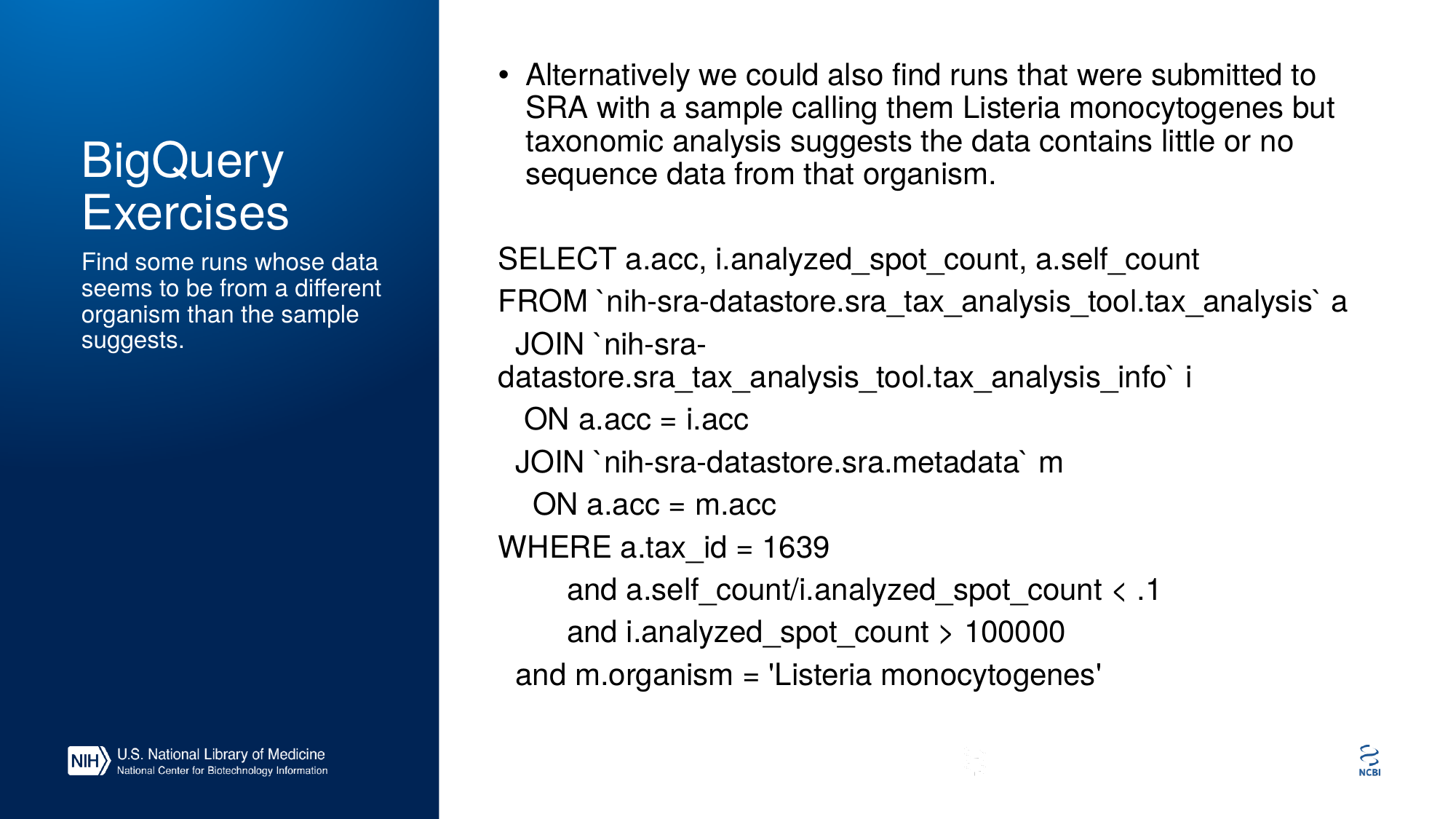

# BigQuery Exercises
Alternatively we could also find runs that were submitted to SRA with a sample calling them Listeria monocytogenes but taxonomic analysis suggests the data contains little or no sequence data from that organism.

SELECT a.acc, i.analyzed_spot_count, a.self_count
FROM `nih-sra-datastore.sra_tax_analysis_tool.tax_analysis` a
  JOIN `nih-sra-datastore.sra_tax_analysis_tool.tax_analysis_info` i
   ON a.acc = i.acc
  JOIN `nih-sra-datastore.sra.metadata` m
    ON a.acc = m.acc
WHERE a.tax_id = 1639
	and a.self_count/i.analyzed_spot_count < .1
	and i.analyzed_spot_count > 100000
  and m.organism = 'Listeria monocytogenes'
Find some runs whose data seems to be from a different organism than the sample suggests.